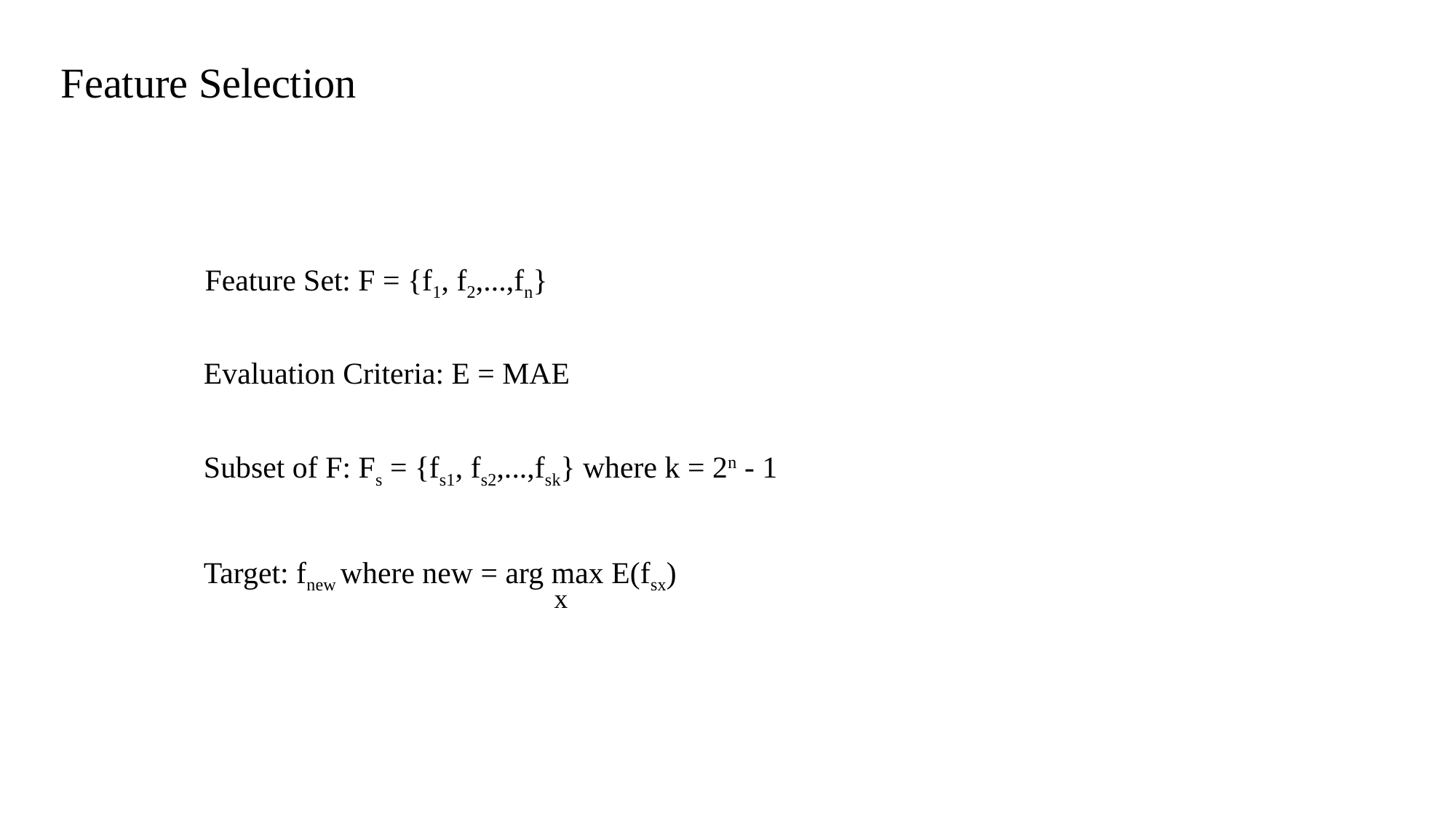

Feature Selection
Feature Set: F = {f1, f2,...,fn}
Evaluation Criteria: E = MAE
Subset of F: Fs = {fs1, fs2,...,fsk} where k = 2n - 1
Target: fnew where new = arg max E(fsx)
x